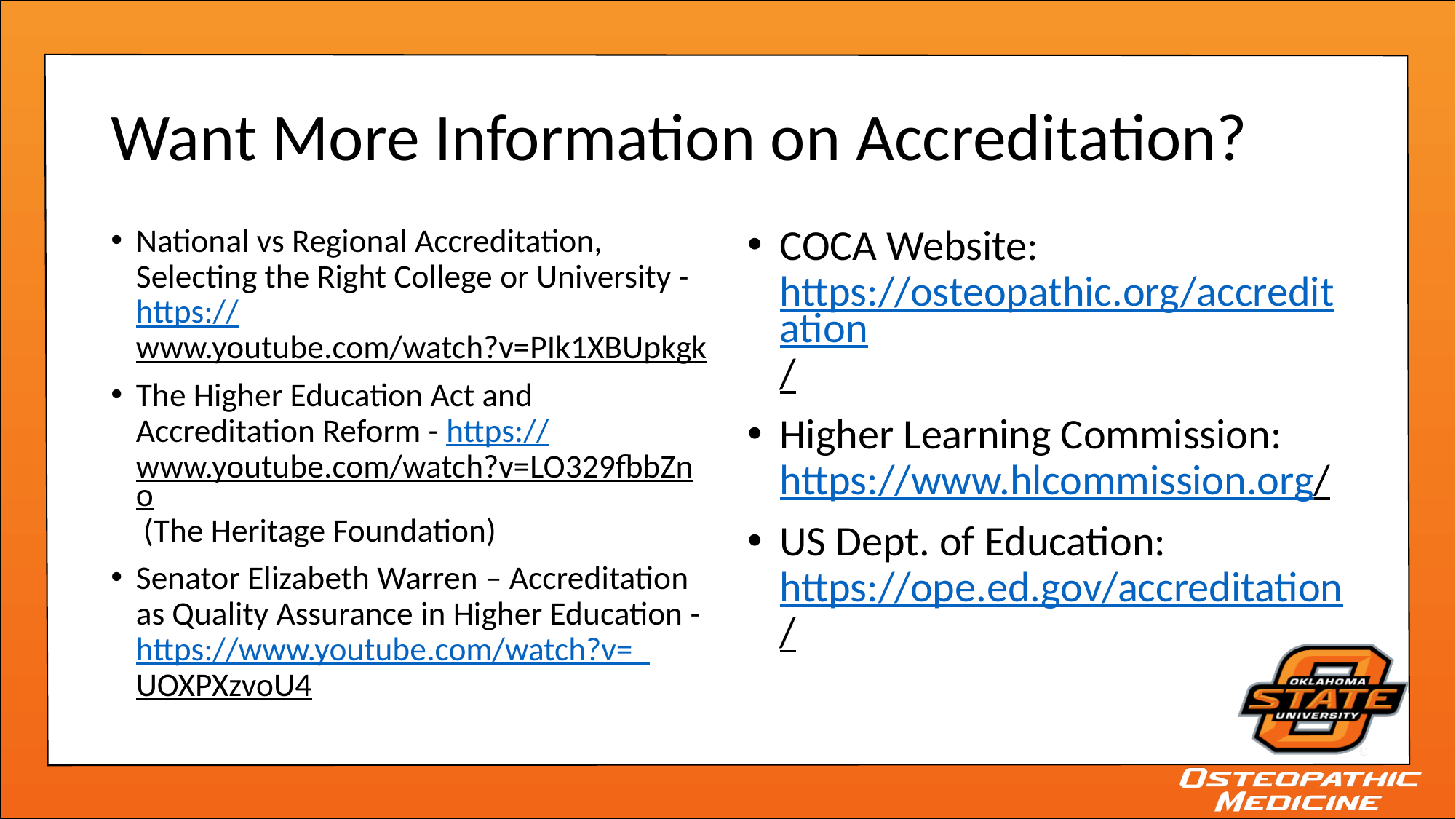

# Want More Information on Accreditation?
National vs Regional Accreditation, Selecting the Right College or University - https://www.youtube.com/watch?v=PIk1XBUpkgk
The Higher Education Act and Accreditation Reform - https://www.youtube.com/watch?v=LO329fbbZno (The Heritage Foundation)
Senator Elizabeth Warren – Accreditation as Quality Assurance in Higher Education - https://www.youtube.com/watch?v=_UOXPXzvoU4
COCA Website: https://osteopathic.org/accreditation/
Higher Learning Commission: https://www.hlcommission.org/
US Dept. of Education: https://ope.ed.gov/accreditation/